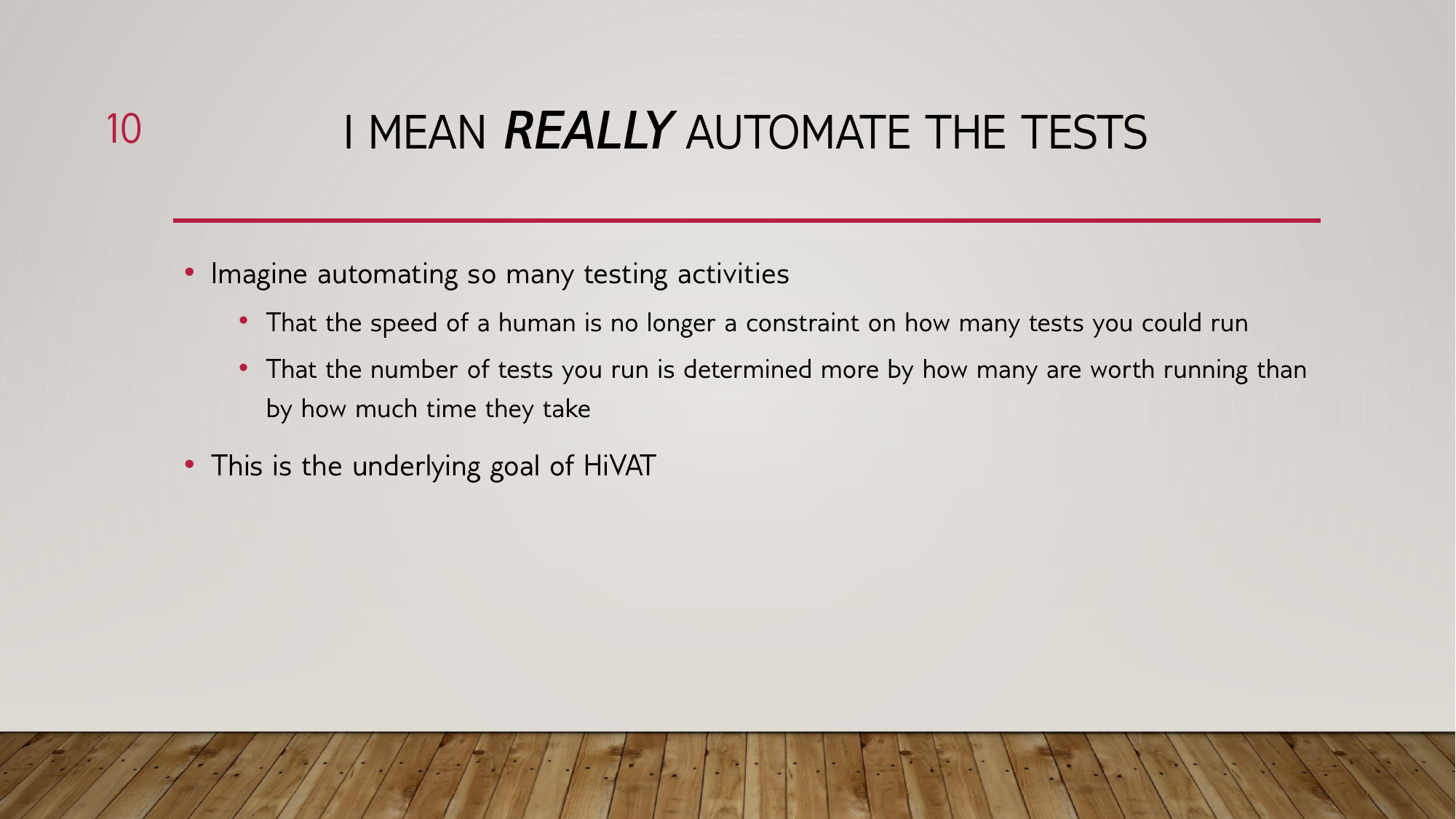

10
# I mean really automate the tests
Imagine automating so many testing activities
That the speed of a human is no longer a constraint on how many tests you could run
That the number of tests you run is determined more by how many are worth running than by how much time they take
This is the underlying goal of HiVAT